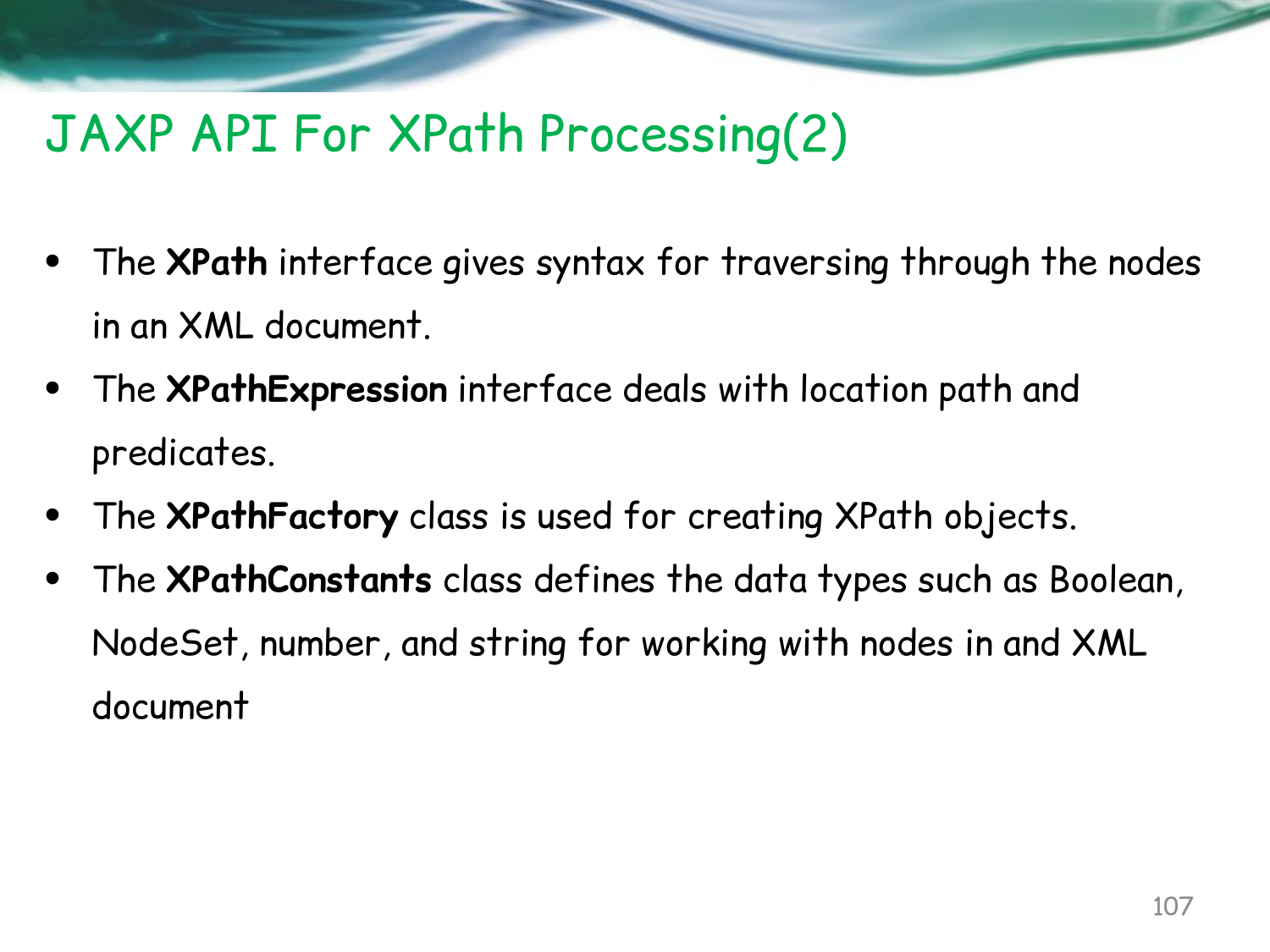

# JAXP API For XPath Processing(2)
The XPath interface gives syntax for traversing through the nodes in an XML document.
The XPathExpression interface deals with location path and predicates.
The XPathFactory class is used for creating XPath objects.
The XPathConstants class defines the data types such as Boolean, NodeSet, number, and string for working with nodes in and XML document
107